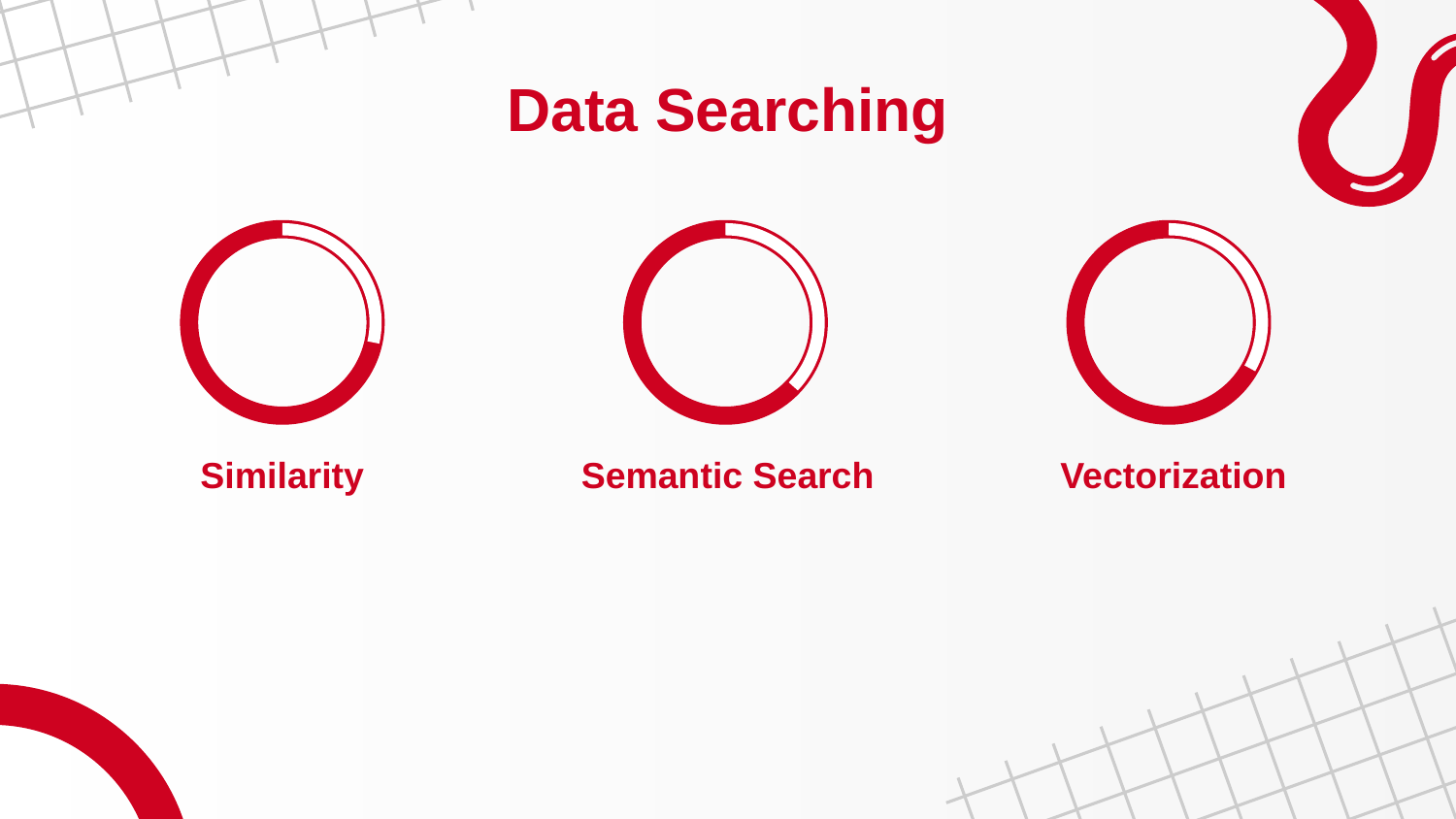

# Data Searching

Similarity
Semantic Search
Vectorization